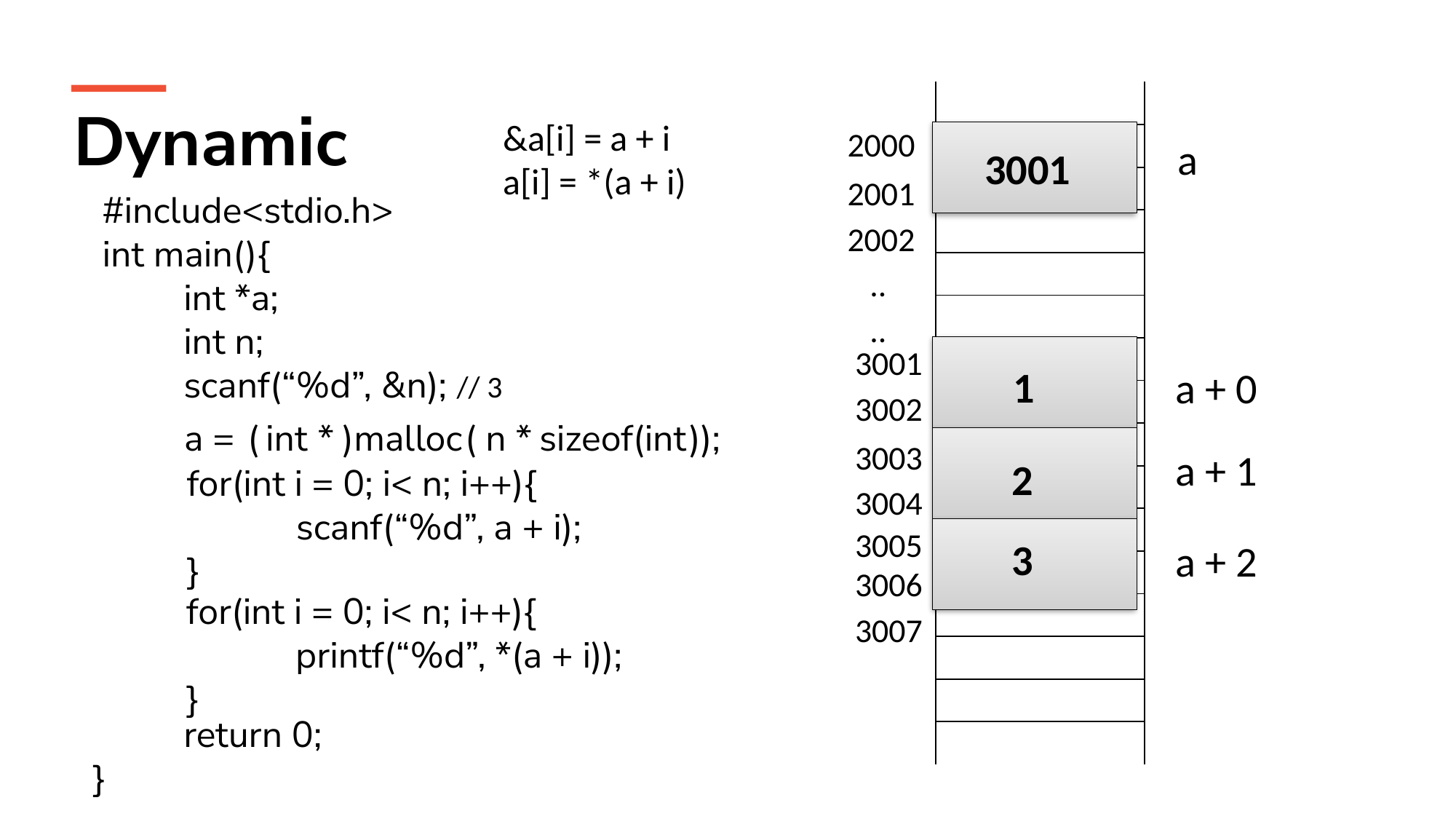

|  |  |  |  |  |  |  |  |  |
| --- | --- | --- | --- | --- | --- | --- | --- | --- |
|  |  |  |  |  |  |  |  |  |
|  |  |  |  |  |  |  |  |  |
|  |  |  |  |  |  |  |  |  |
|  |  |  |  |  |  |  |  |  |
|  |  |  |  |  |  |  |  |  |
|  |  |  |  |  |  |  |  |  |
|  |  |  |  |  |  |  |  |  |
|  |  |  |  |  |  |  |  |  |
|  |  |  |  |  |  |  |  |  |
|  |  |  |  |  |  |  |  |  |
|  |  |  |  |  |  |  |  |  |
|  |  |  |  |  |  |  |  |  |
|  |  |  |  |  |  |  |  |  |
|  |  |  |  |  |  |  |  |  |
|  |  |  |  |  |  |  |  |  |

Dynamic
&a[i] = a + i
a[i] = *(a + i)
2000

a
3001
2001
   #include<stdio.h>
   int main(){
	int *a;
	int n;
	scanf(“%d”, &n);

  	return 0;
  }

2002
   ..
   ..
 3001

1
a + 0
// 3
 3002
a =
(         )malloc
int
*
( n *
sizeof(int));

 3003
a + 1
2
for(int i = 0; i< n; i++){
	scanf(“%d”, a + i);
}
 3004
 3005

3
a + 2
 3006
for(int i = 0; i< n; i++){
	printf(“%d”, *(a + i));
}
 3007